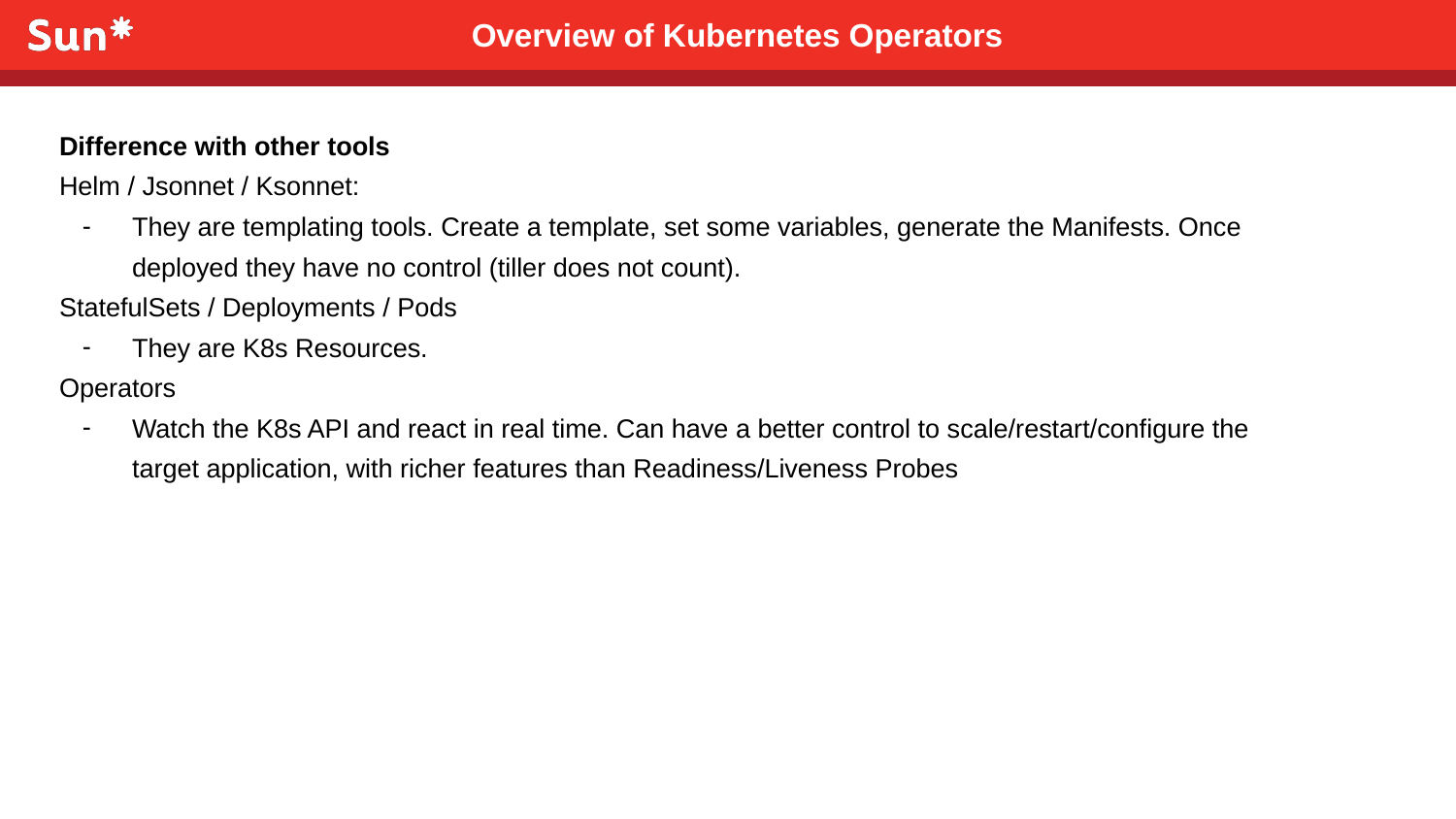

Overview of Kubernetes Operators
Difference with other tools
Helm / Jsonnet / Ksonnet:
They are templating tools. Create a template, set some variables, generate the Manifests. Once deployed they have no control (tiller does not count).
StatefulSets / Deployments / Pods
They are K8s Resources.
Operators
Watch the K8s API and react in real time. Can have a better control to scale/restart/configure the target application, with richer features than Readiness/Liveness Probes